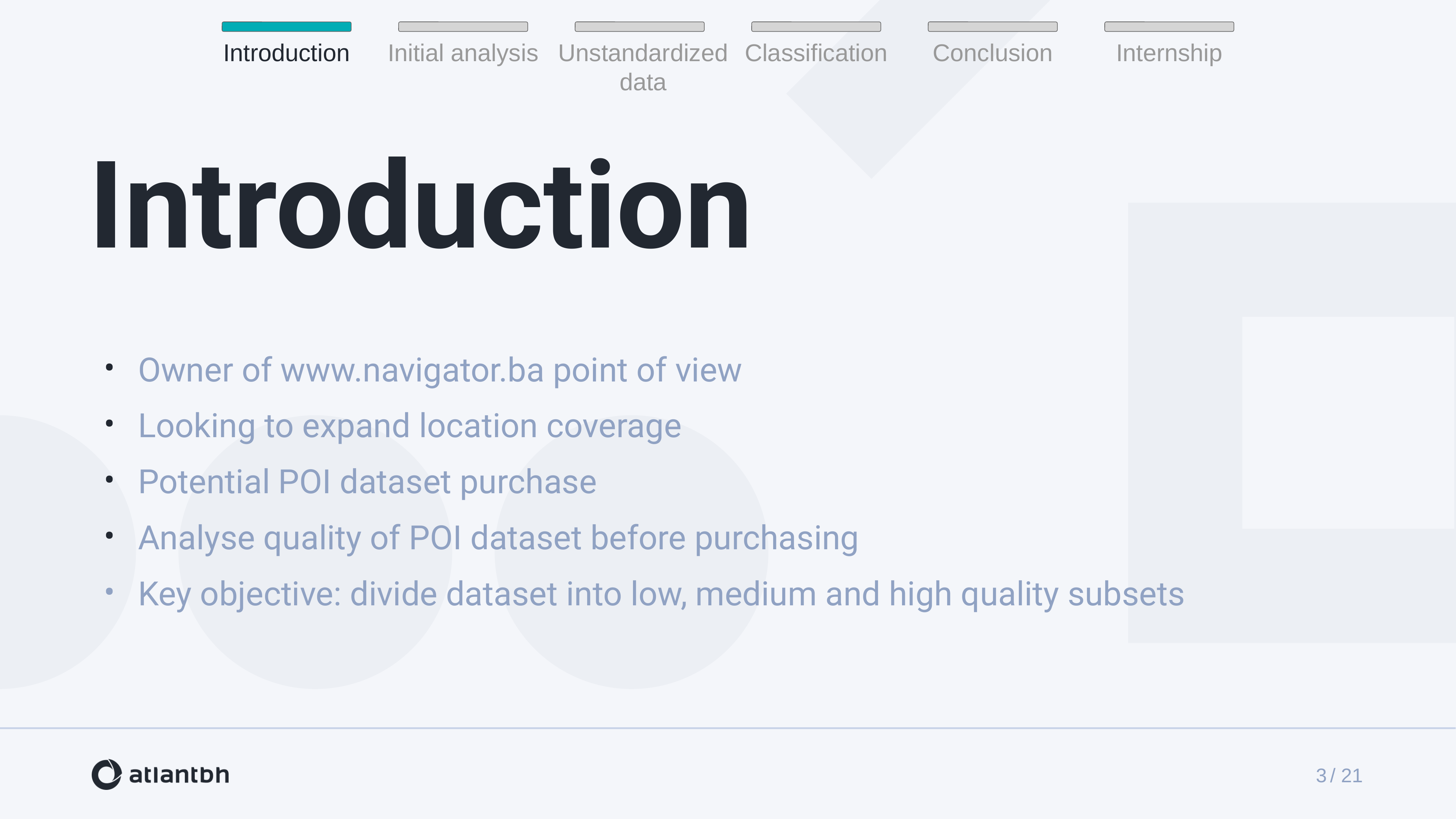

Introduction
Initial analysis
Classification
Conclusion
Internship
Unstandardized data
Introduction
Owner of www.navigator.ba point of view
Looking to expand location coverage
Potential POI dataset purchase
Analyse quality of POI dataset before purchasing
Key objective: divide dataset into low, medium and high quality subsets
3
/ 21